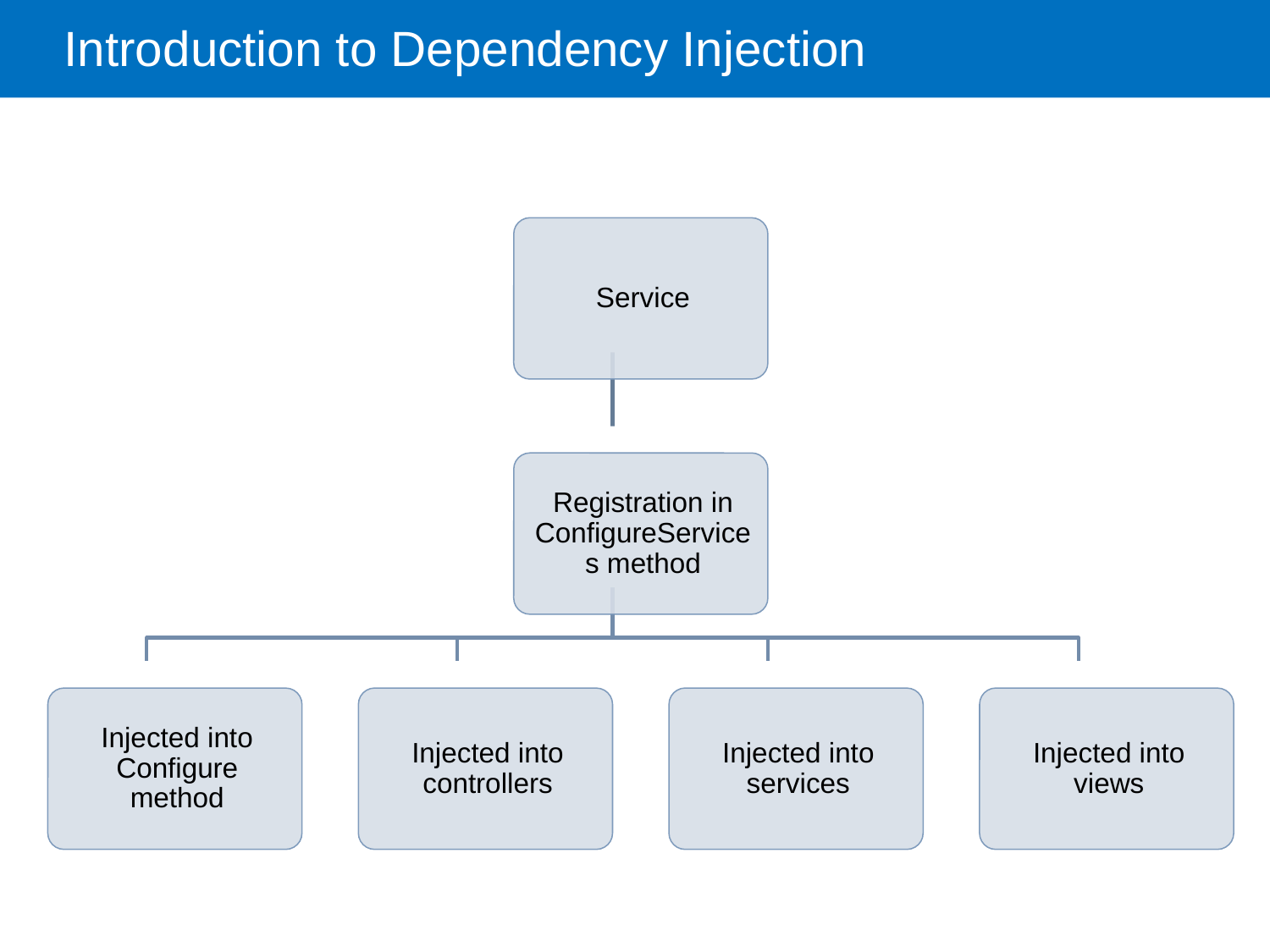

# Introduction to Dependency Injection
Service
Registration in ConfigureServices method
Injected into Configure method
Injected into controllers
Injected into services
Injected into views